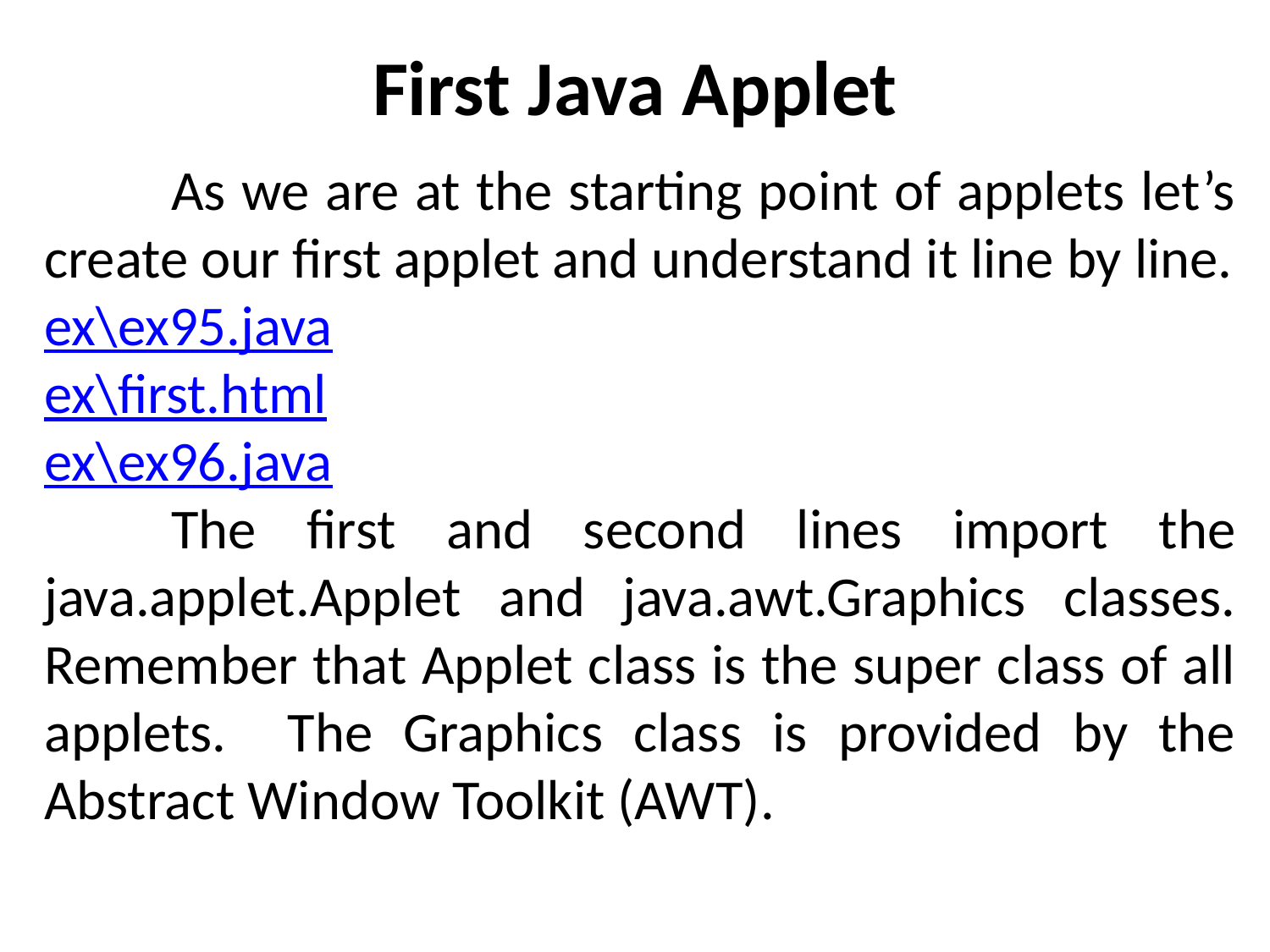

# First Java Applet
	As we are at the starting point of applets let’s create our first applet and understand it line by line.
ex\ex95.java
ex\first.html
ex\ex96.java
	The first and second lines import the java.applet.Applet and java.awt.Graphics classes. Remember that Applet class is the super class of all applets.  The Graphics class is provided by the Abstract Window Toolkit (AWT).